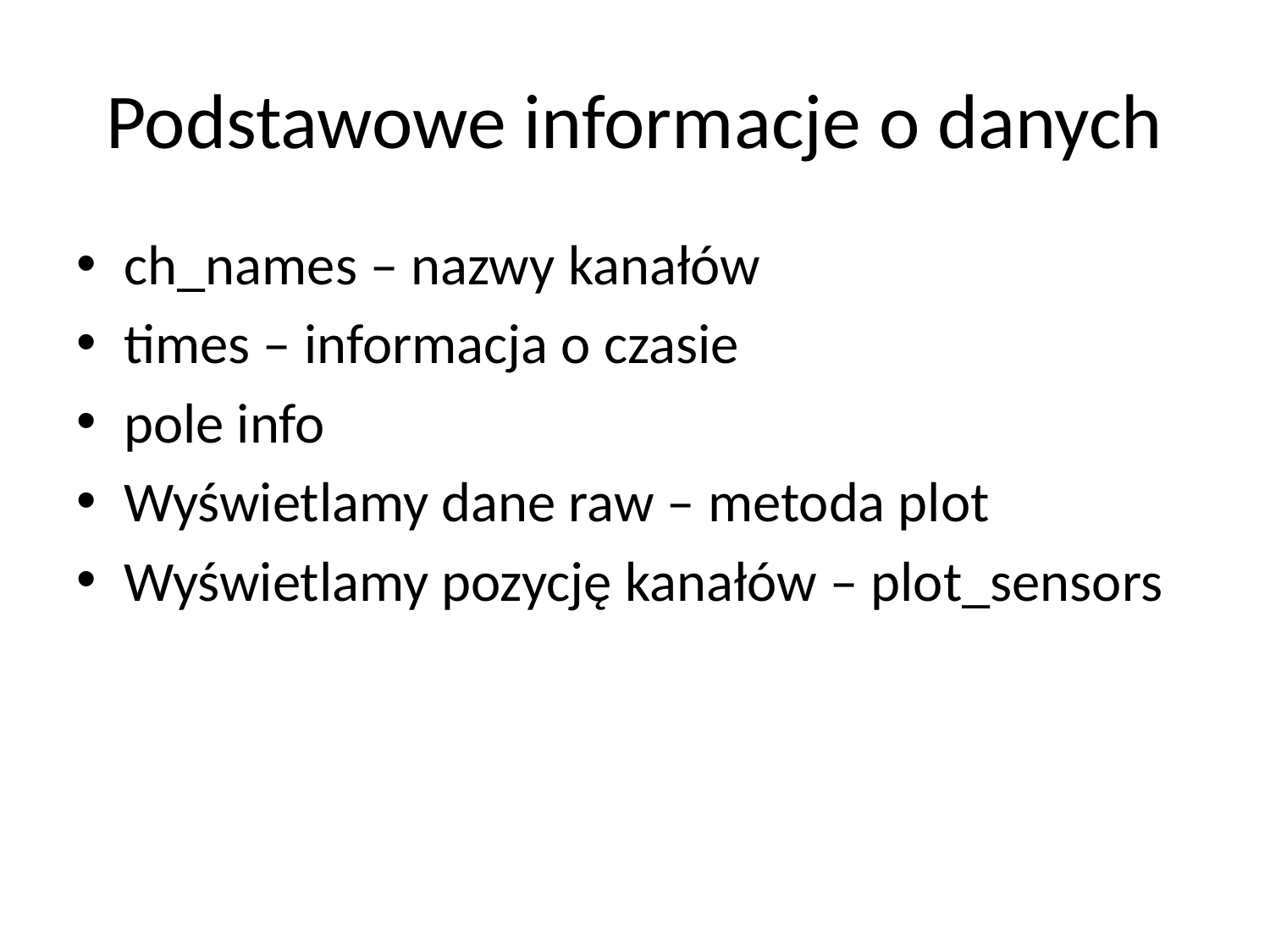

# Podstawowe informacje o danych
ch_names – nazwy kanałów
times – informacja o czasie
pole info
Wyświetlamy dane raw – metoda plot
Wyświetlamy pozycję kanałów – plot_sensors